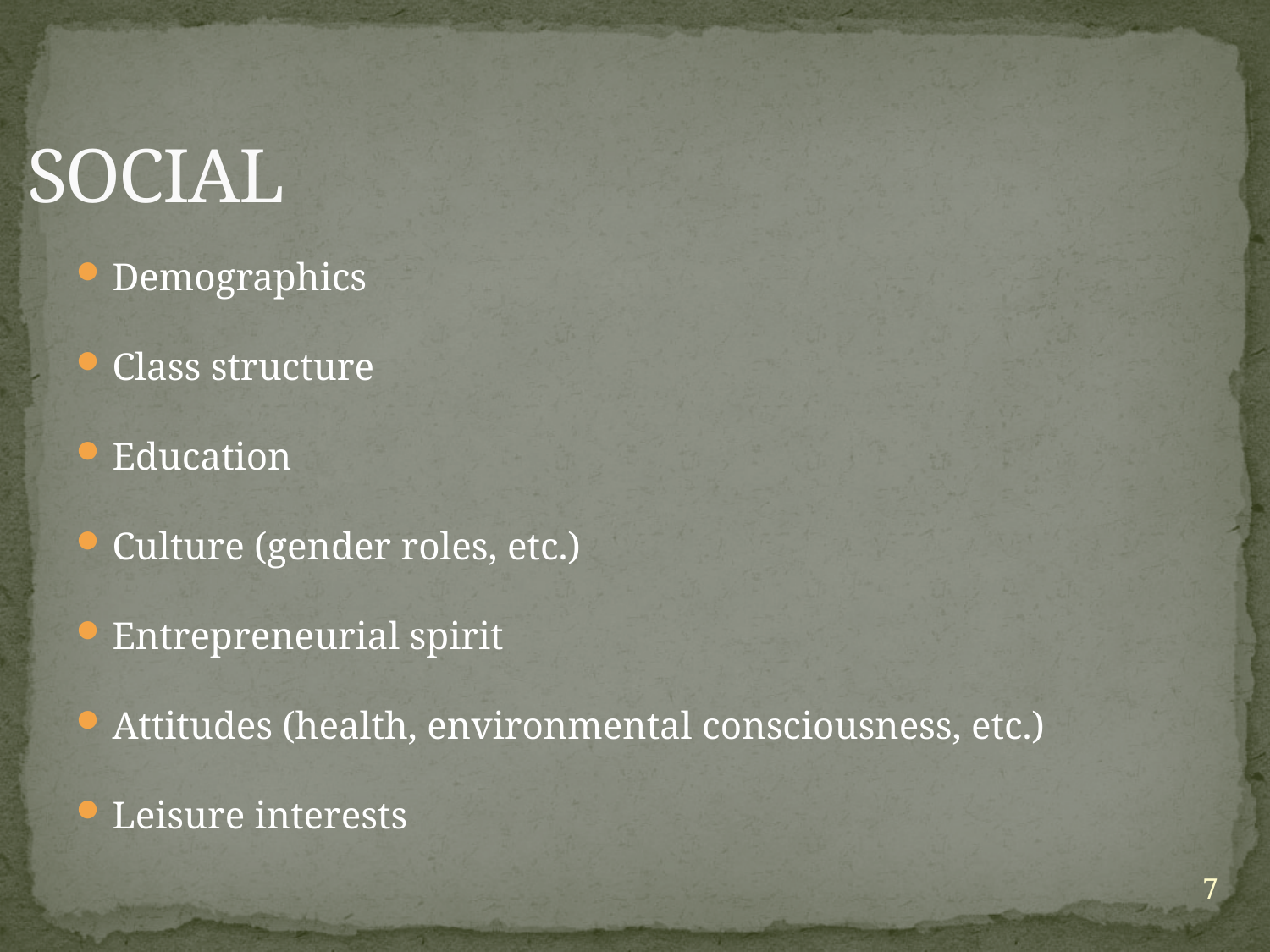

# SOCIAL
Demographics
Class structure
Education
Culture (gender roles, etc.)
Entrepreneurial spirit
Attitudes (health, environmental consciousness, etc.)
Leisure interests

7